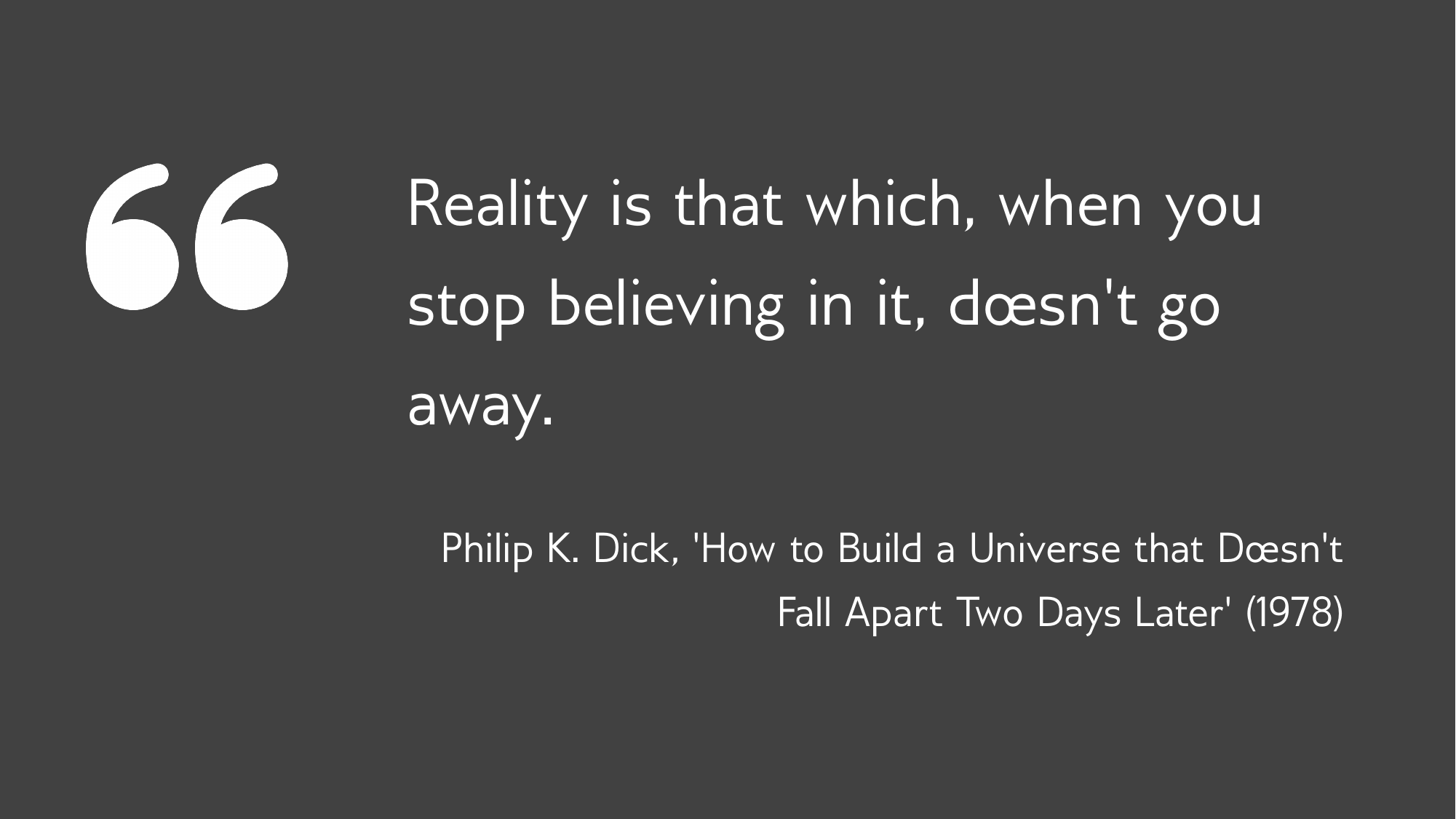

Reality is that which, when you stop believing in it, doesn't go away.
Philip K. Dick, 'How to Build a Universe that Doesn't Fall Apart Two Days Later' (1978)